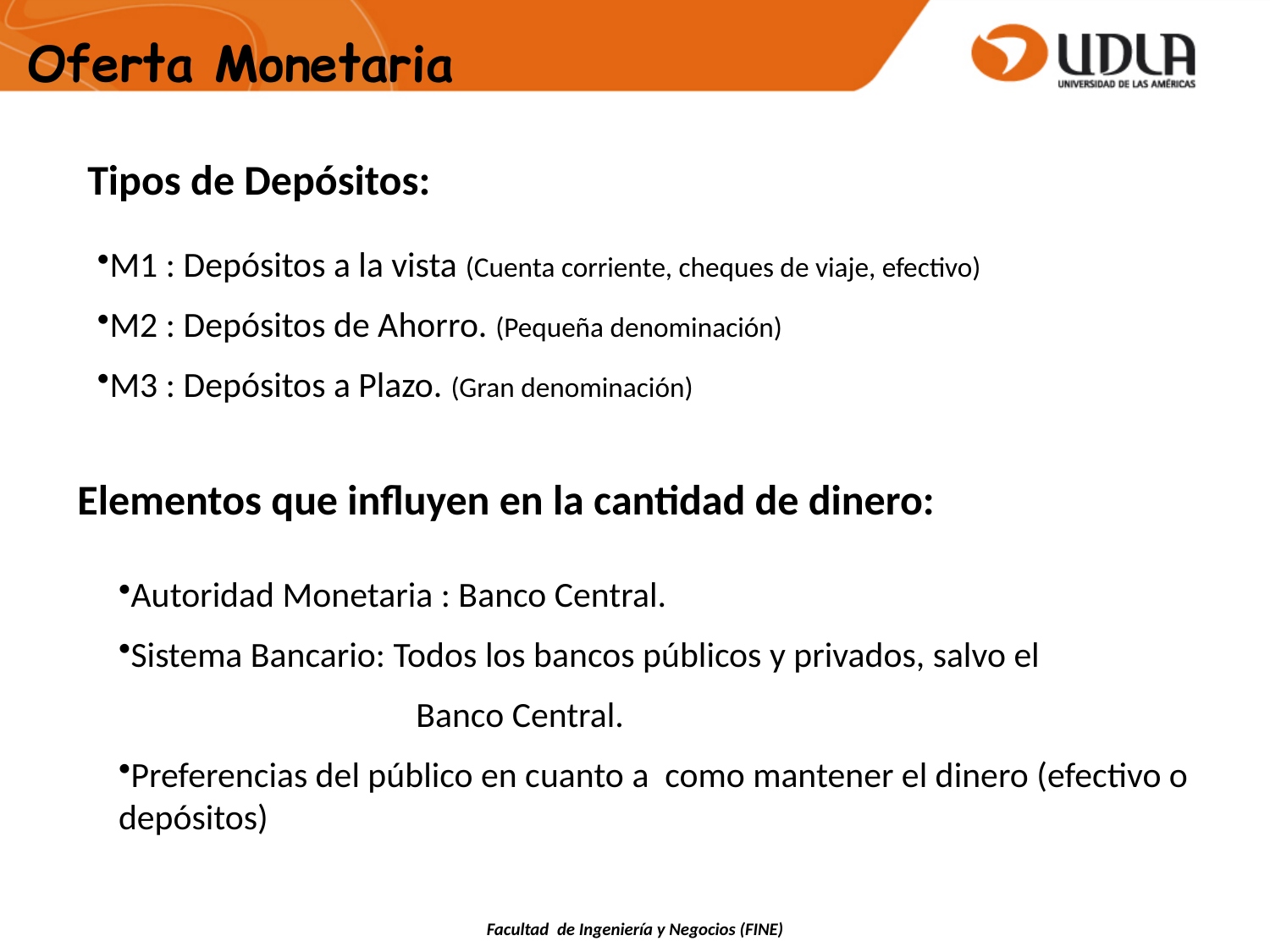

Oferta Monetaria
Tipos de Depósitos:
M1 : Depósitos a la vista (Cuenta corriente, cheques de viaje, efectivo)
M2 : Depósitos de Ahorro. (Pequeña denominación)
M3 : Depósitos a Plazo. (Gran denominación)
Elementos que influyen en la cantidad de dinero:
Autoridad Monetaria : Banco Central.
Sistema Bancario: Todos los bancos públicos y privados, salvo el
                                     Banco Central.
Preferencias del público en cuanto a  como mantener el dinero (efectivo o depósitos)
Facultad  de Ingeniería y Negocios (FINE)